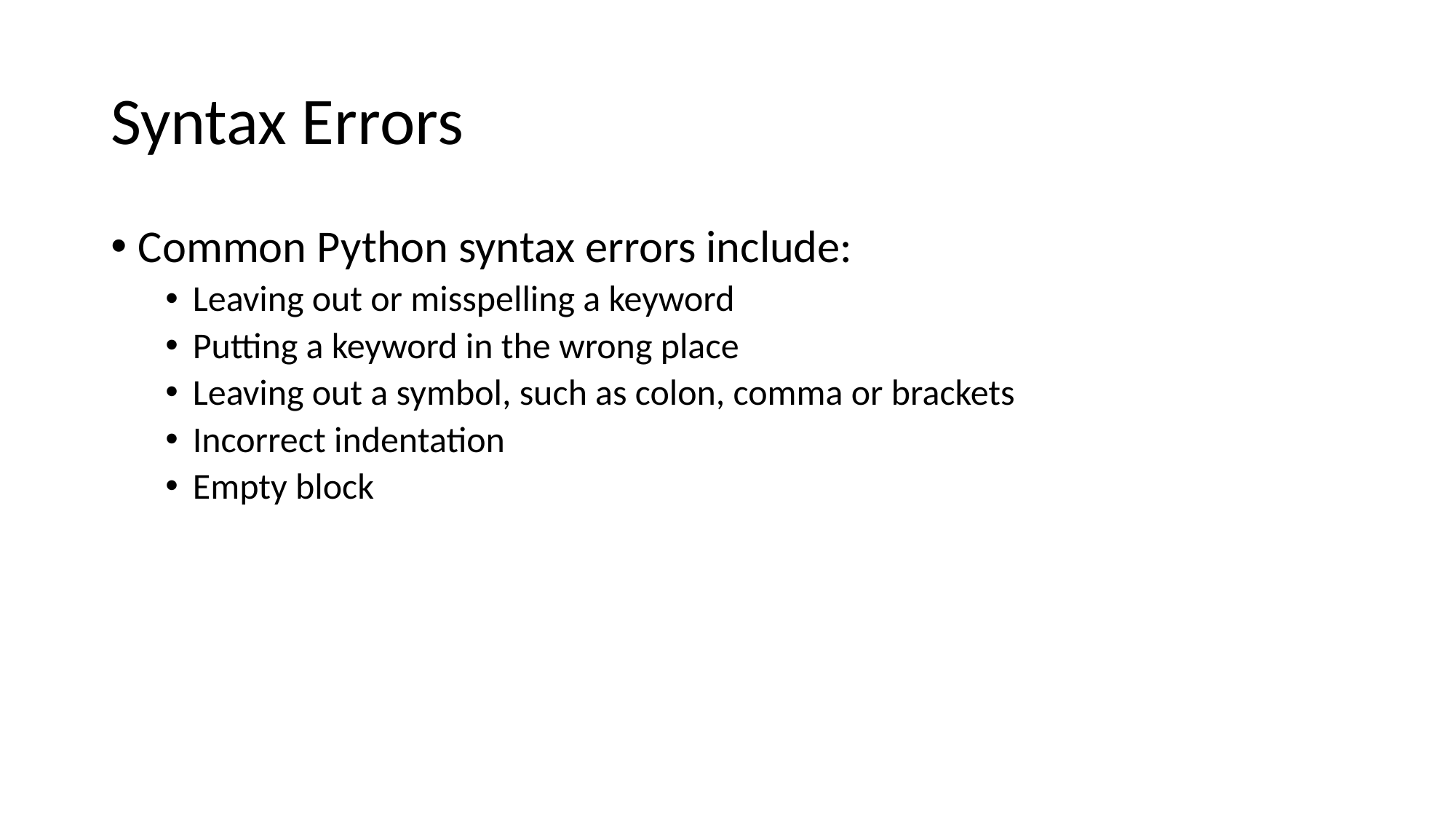

# Syntax Errors
Common Python syntax errors include:
Leaving out or misspelling a keyword
Putting a keyword in the wrong place
Leaving out a symbol, such as colon, comma or brackets
Incorrect indentation
Empty block